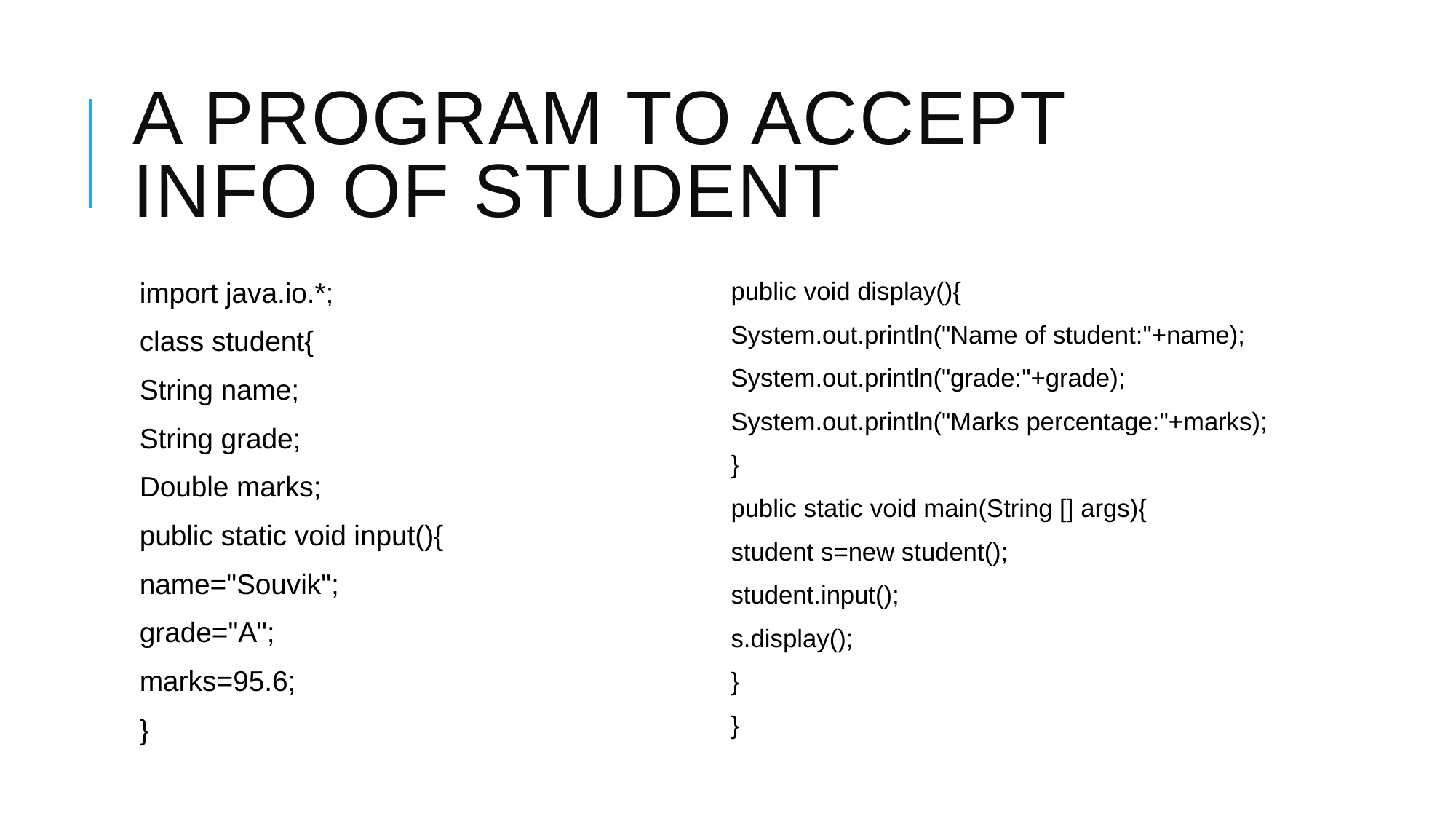

# A program to accept info of student
import java.io.*;
class student{
String name;
String grade;
Double marks;
public static void input(){
name="Souvik";
grade="A";
marks=95.6;
}
public void display(){
System.out.println("Name of student:"+name);
System.out.println("grade:"+grade);
System.out.println("Marks percentage:"+marks);
}
public static void main(String [] args){
student s=new student();
student.input();
s.display();
}
}